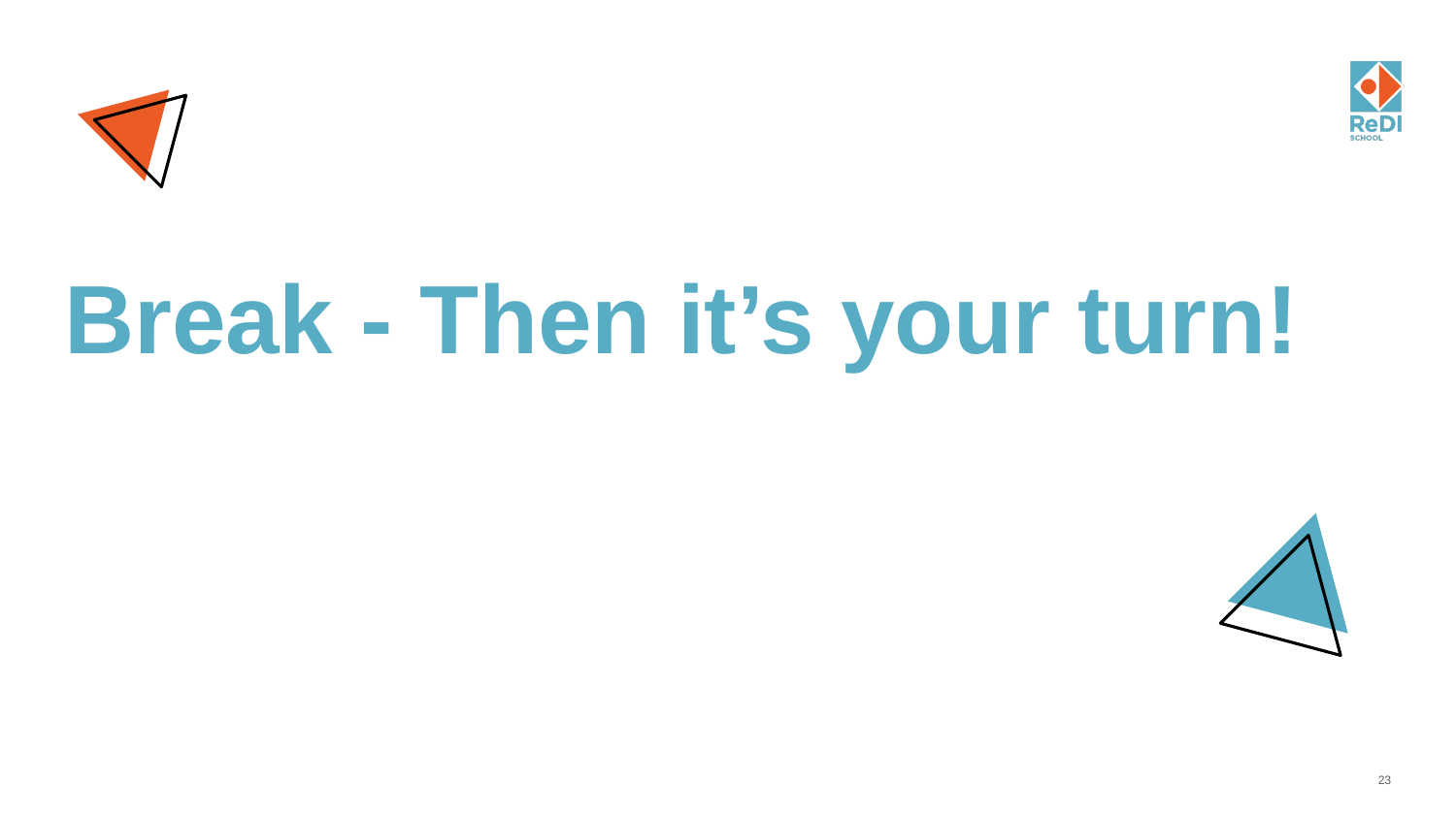

# Break - Then it’s your turn!
23